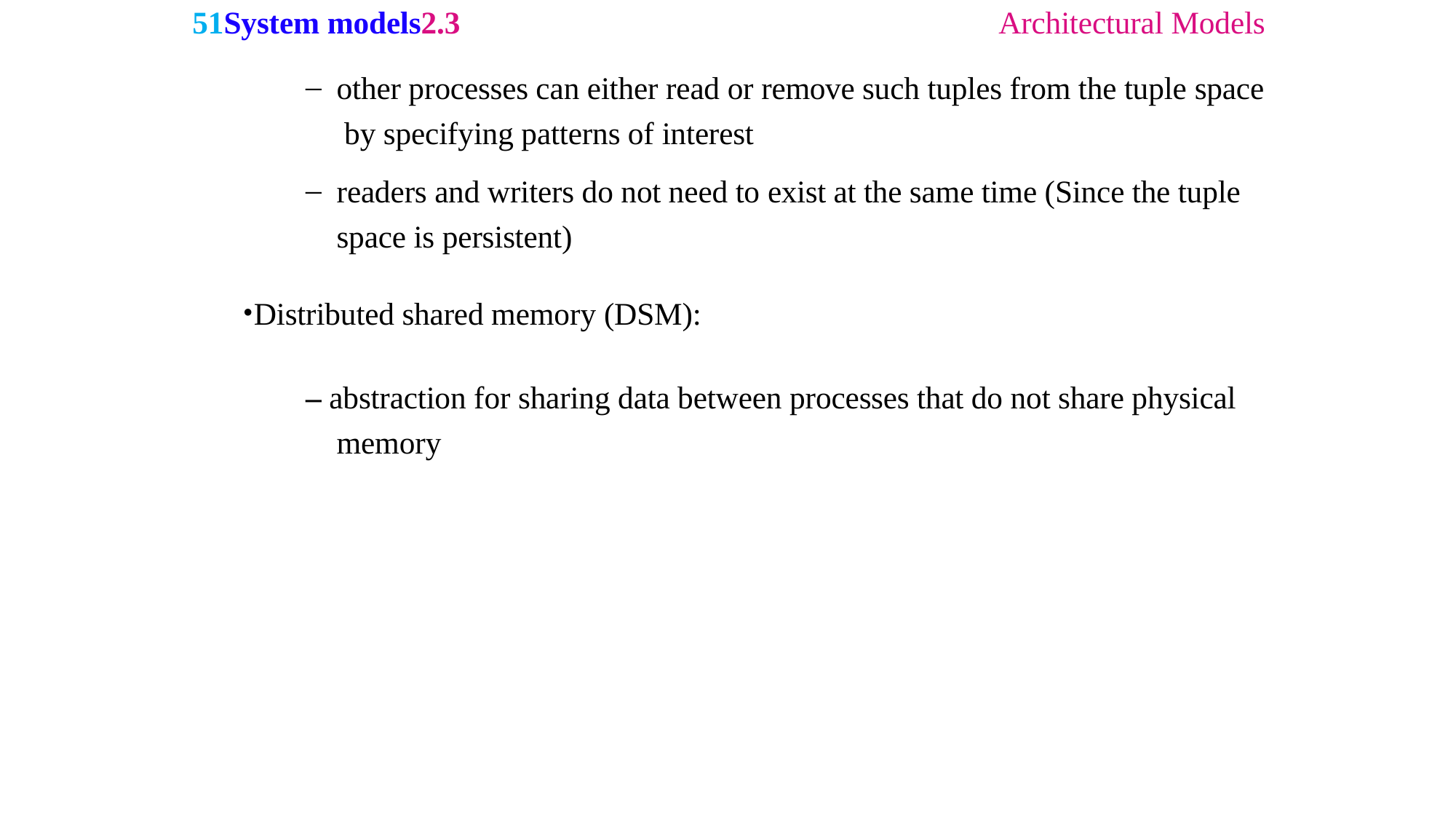

51System models2.3	Architectural Models
other processes can either read or remove such tuples from the tuple space  by specifying patterns of interest
readers and writers do not need to exist at the same time (Since the tuple  space is persistent)

Distributed shared memory (DSM):

– abstraction for sharing data between processes that do not share physical  memory